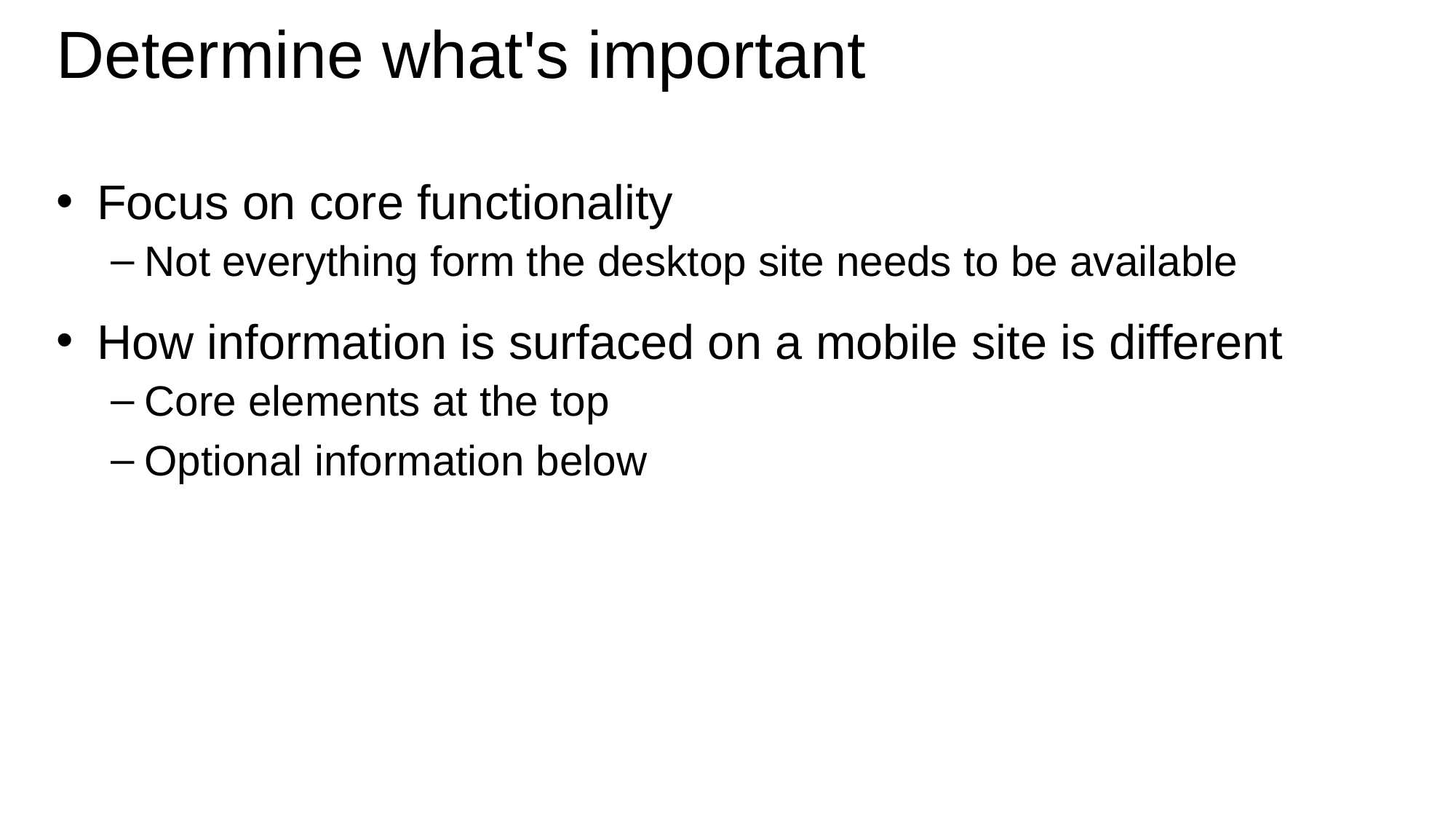

# Determine what's important
Focus on core functionality
Not everything form the desktop site needs to be available
How information is surfaced on a mobile site is different
Core elements at the top
Optional information below